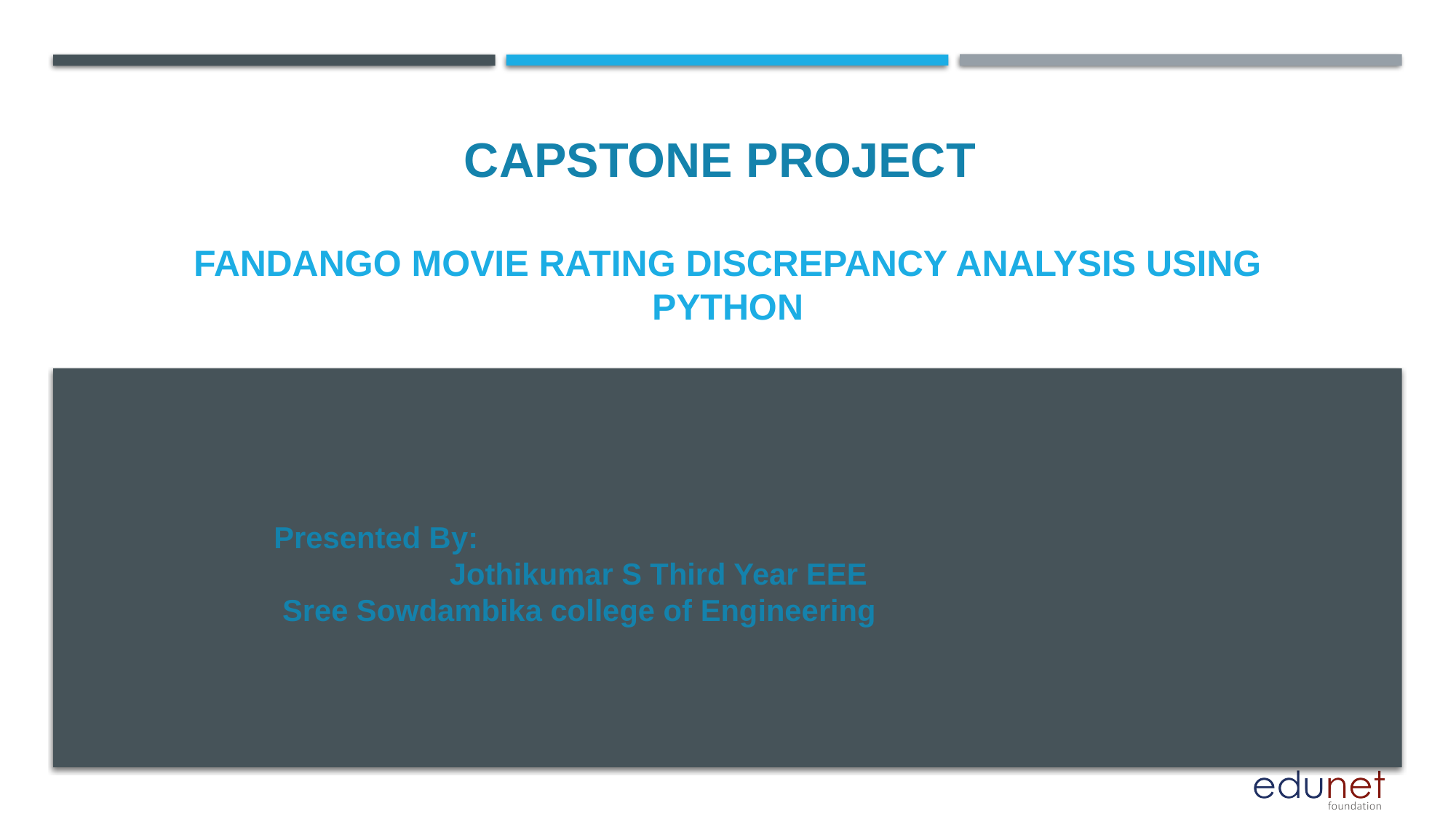

CAPSTONE PROJECT
# Fandango Movie Rating Discrepancy Analysis using Python
Presented By:
                     Jothikumar S Third Year EEE
 Sree Sowdambika college of Engineering